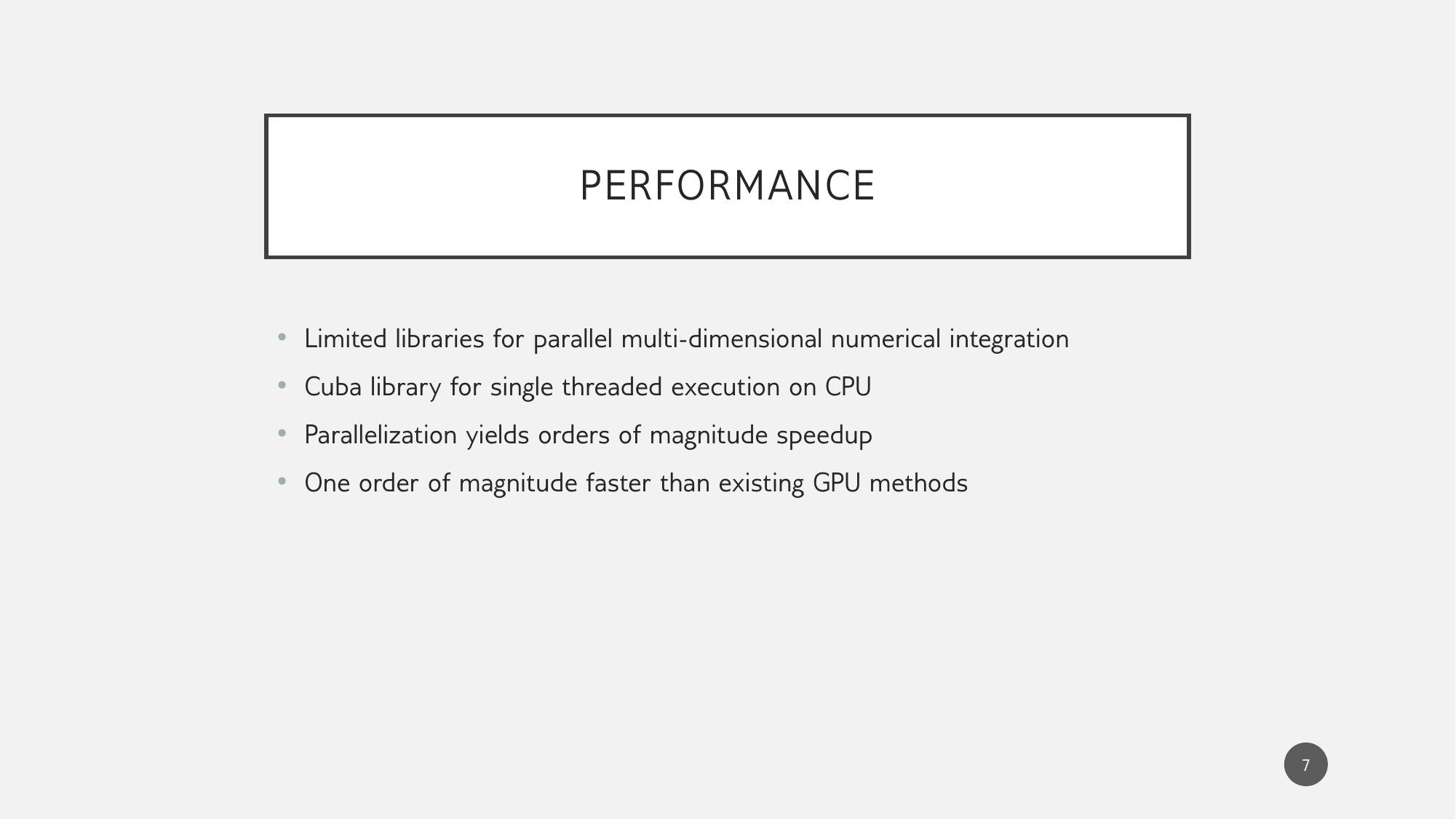

# performance
Limited libraries for parallel multi-dimensional numerical integration
Cuba library for single threaded execution on CPU
Parallelization yields orders of magnitude speedup
One order of magnitude faster than existing GPU methods
7